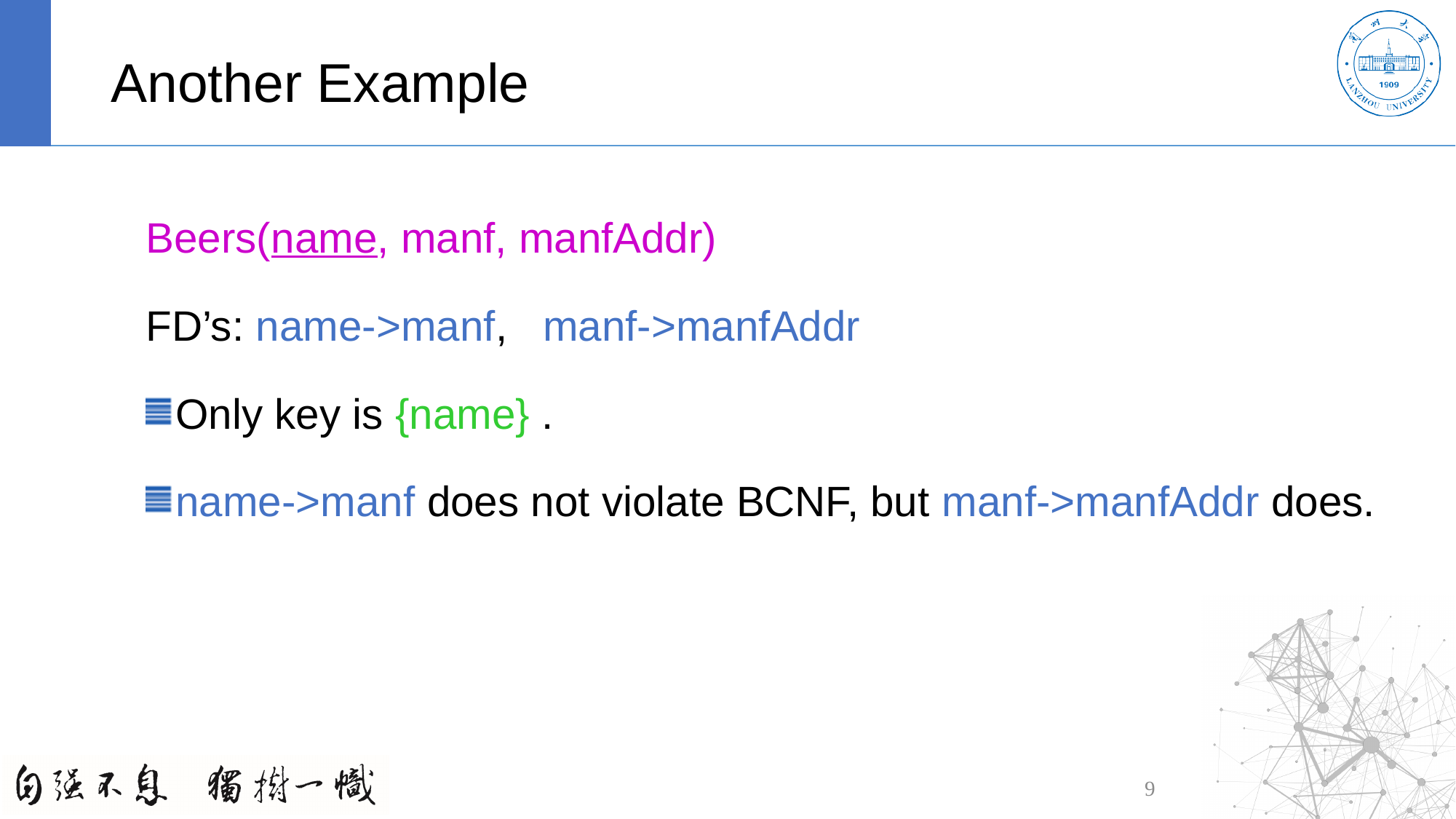

# Another Example
Beers(name, manf, manfAddr)
FD’s: name->manf,   manf->manfAddr
Only key is {name} .
name->manf does not violate BCNF, but manf->manfAddr does.
9